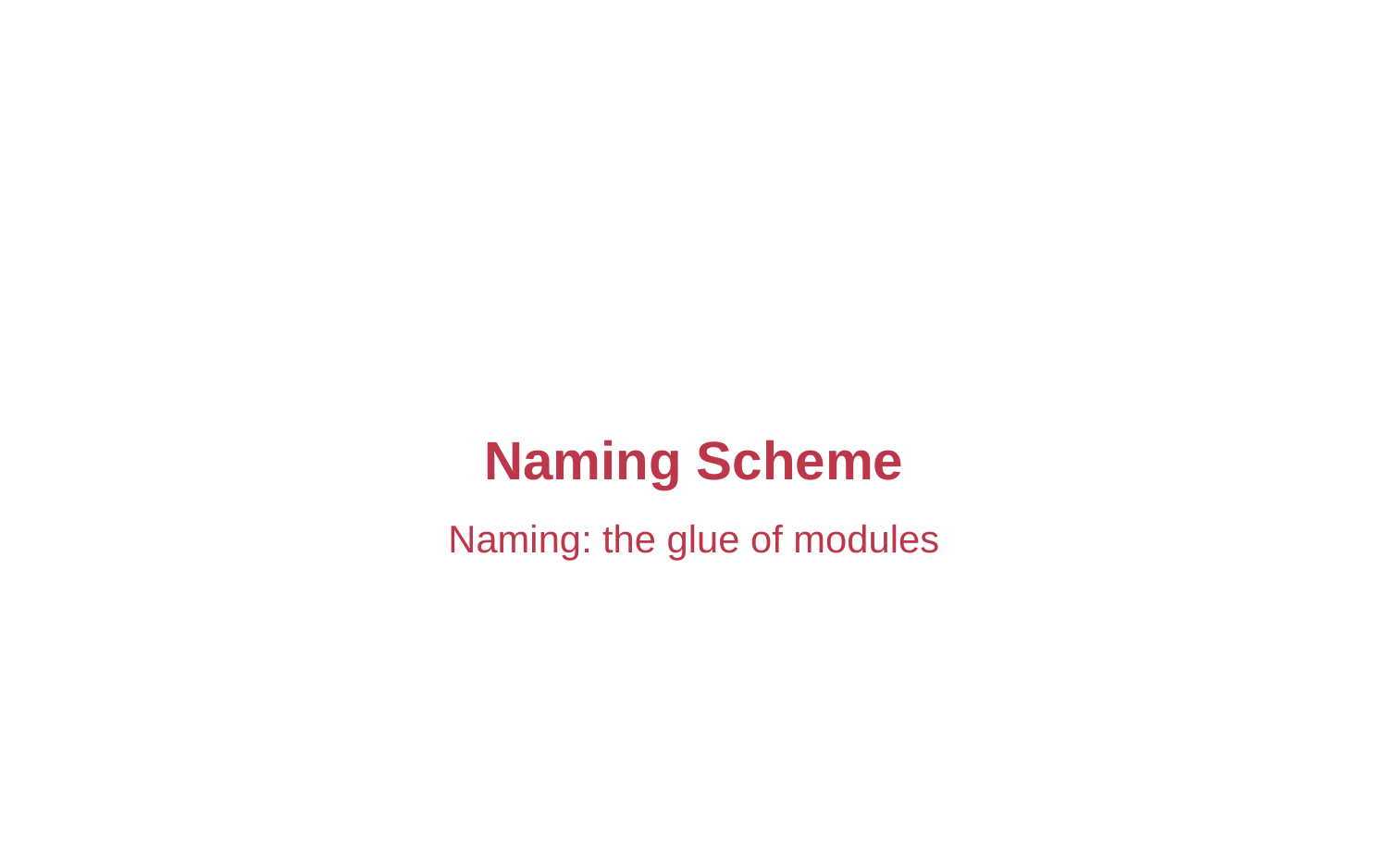

#
Naming Scheme
Naming: the glue of modules